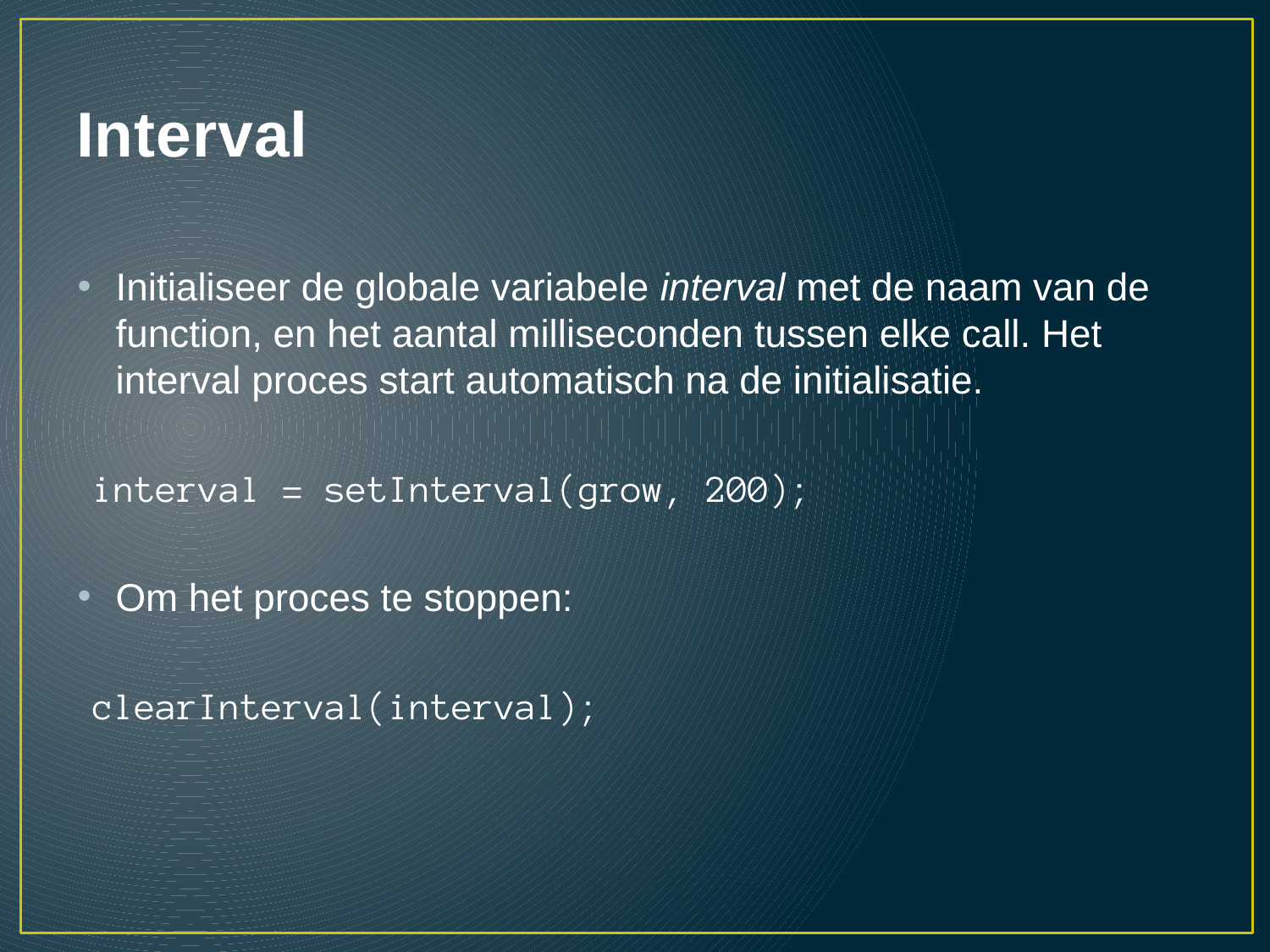

# Interval
Initialiseer de globale variabele interval met de naam van de function, en het aantal milliseconden tussen elke call. Het interval proces start automatisch na de initialisatie.

interval = setInterval(grow, 200);

Om het proces te stoppen:

clearInterval(interval);